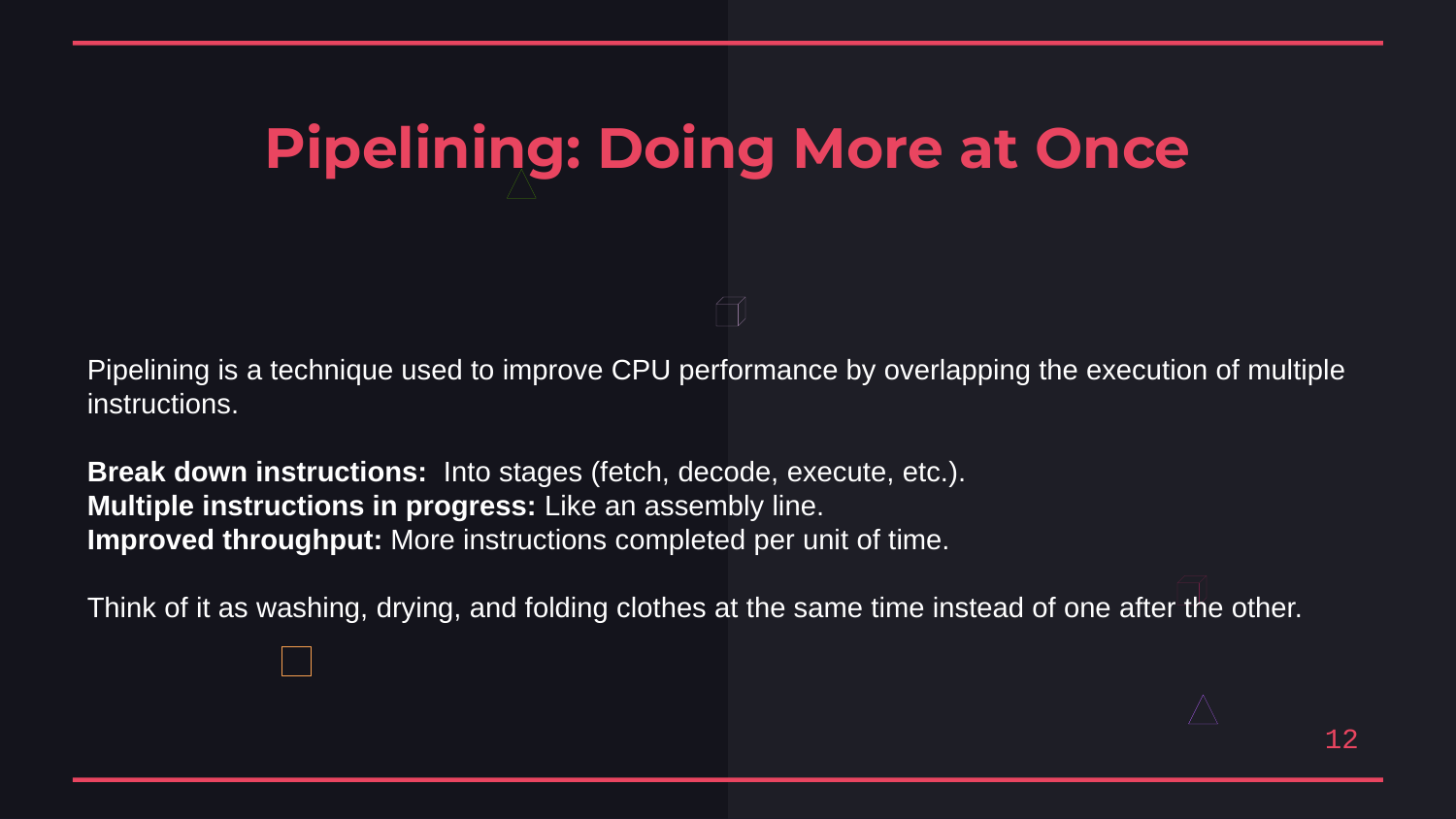

Pipelining: Doing More at Once

Pipelining is a technique used to improve CPU performance by overlapping the execution of multiple instructions.

Break down instructions:  Into stages (fetch, decode, execute, etc.).
Multiple instructions in progress: Like an assembly line.
Improved throughput: More instructions completed per unit of time.

Think of it as washing, drying, and folding clothes at the same time instead of one after the other.

12